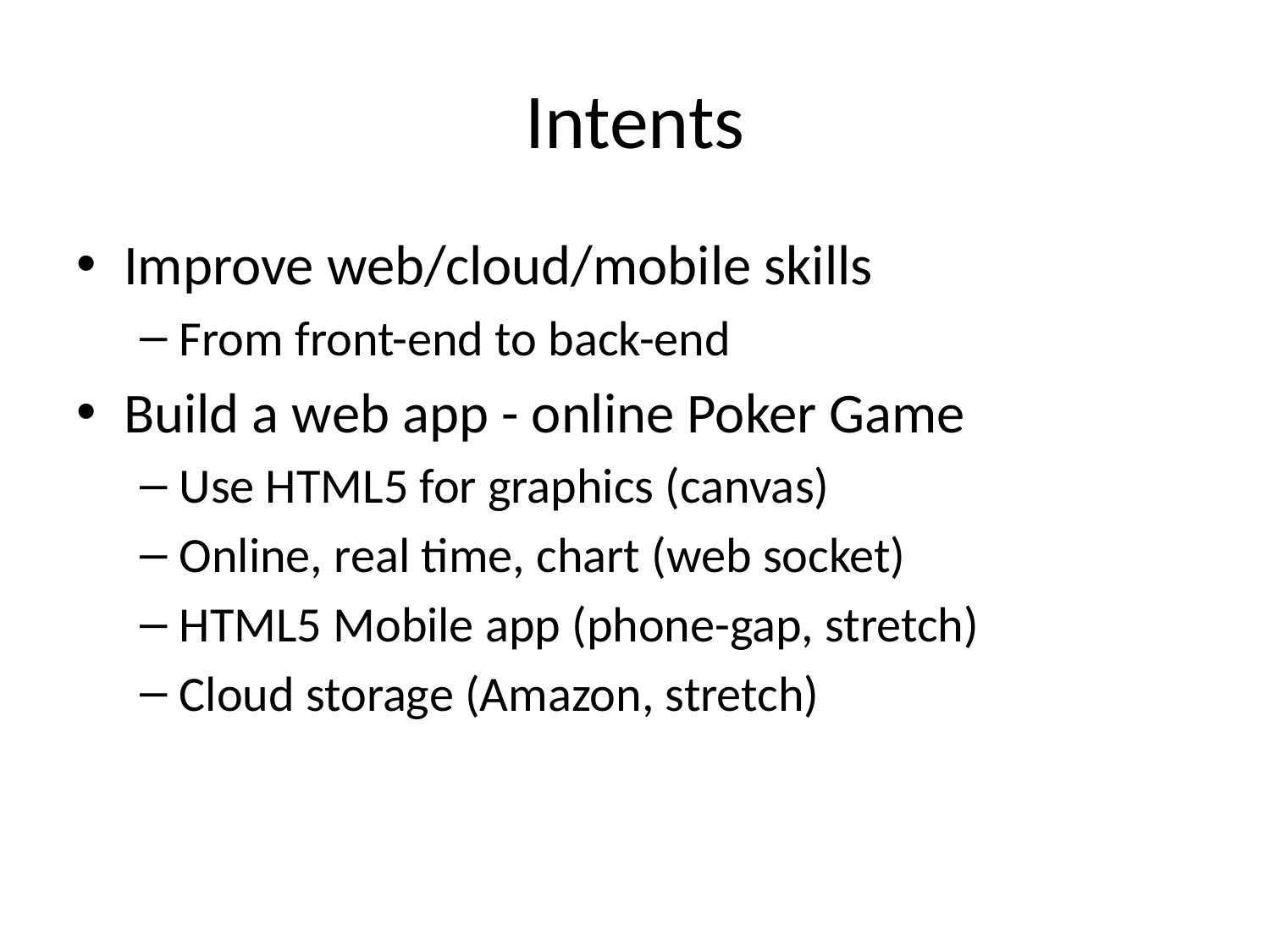

# Intents
Improve web/cloud/mobile skills
From front-end to back-end
Build a web app - online Poker Game
Use HTML5 for graphics (canvas)
Online, real time, chart (web socket)
HTML5 Mobile app (phone-gap, stretch)
Cloud storage (Amazon, stretch)